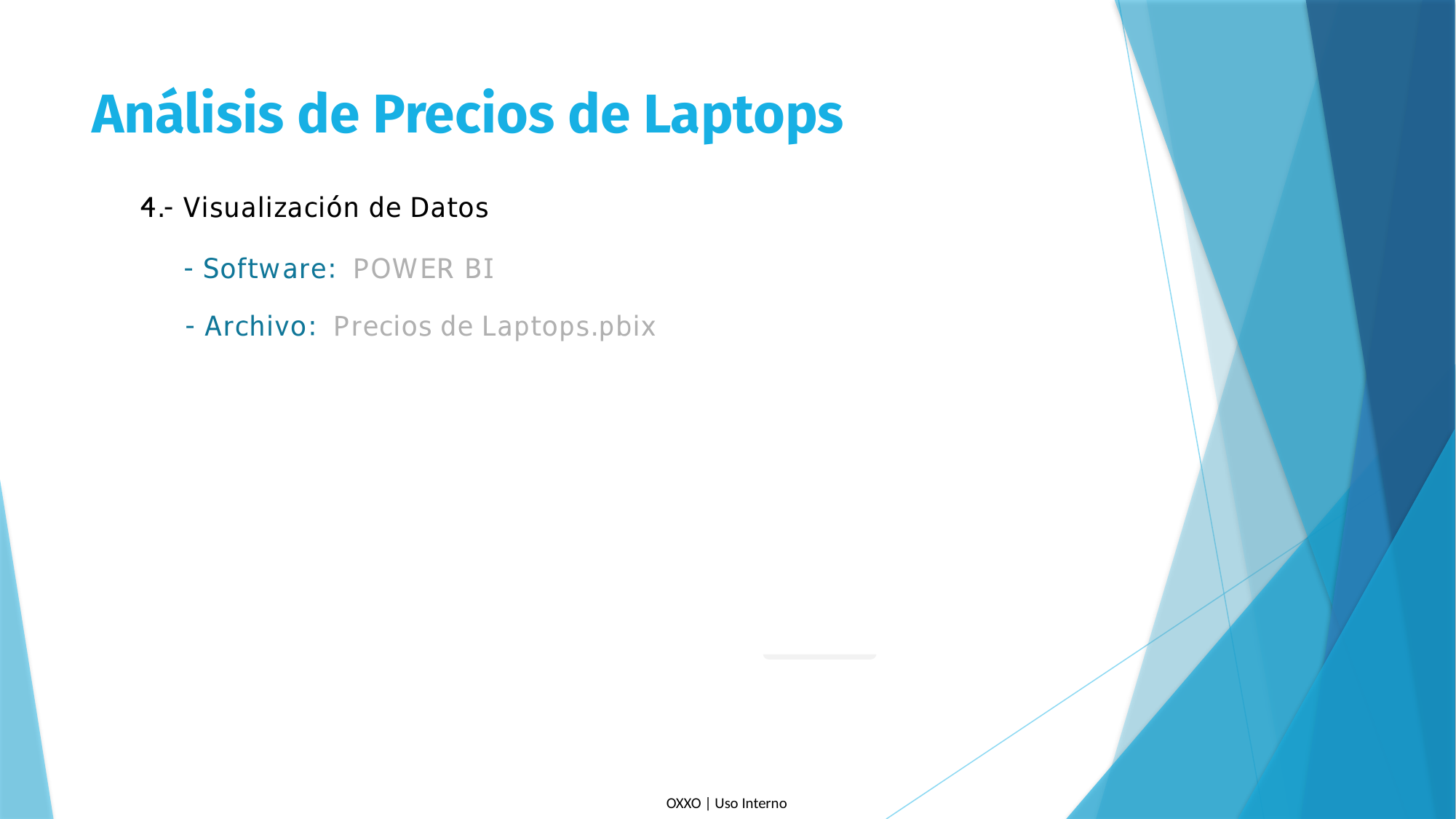

# Análisis de Precios de Laptops

4.- Visualización de Datos
- Software:  POWER BI
- Archivo:  Precios de Laptops.pbix